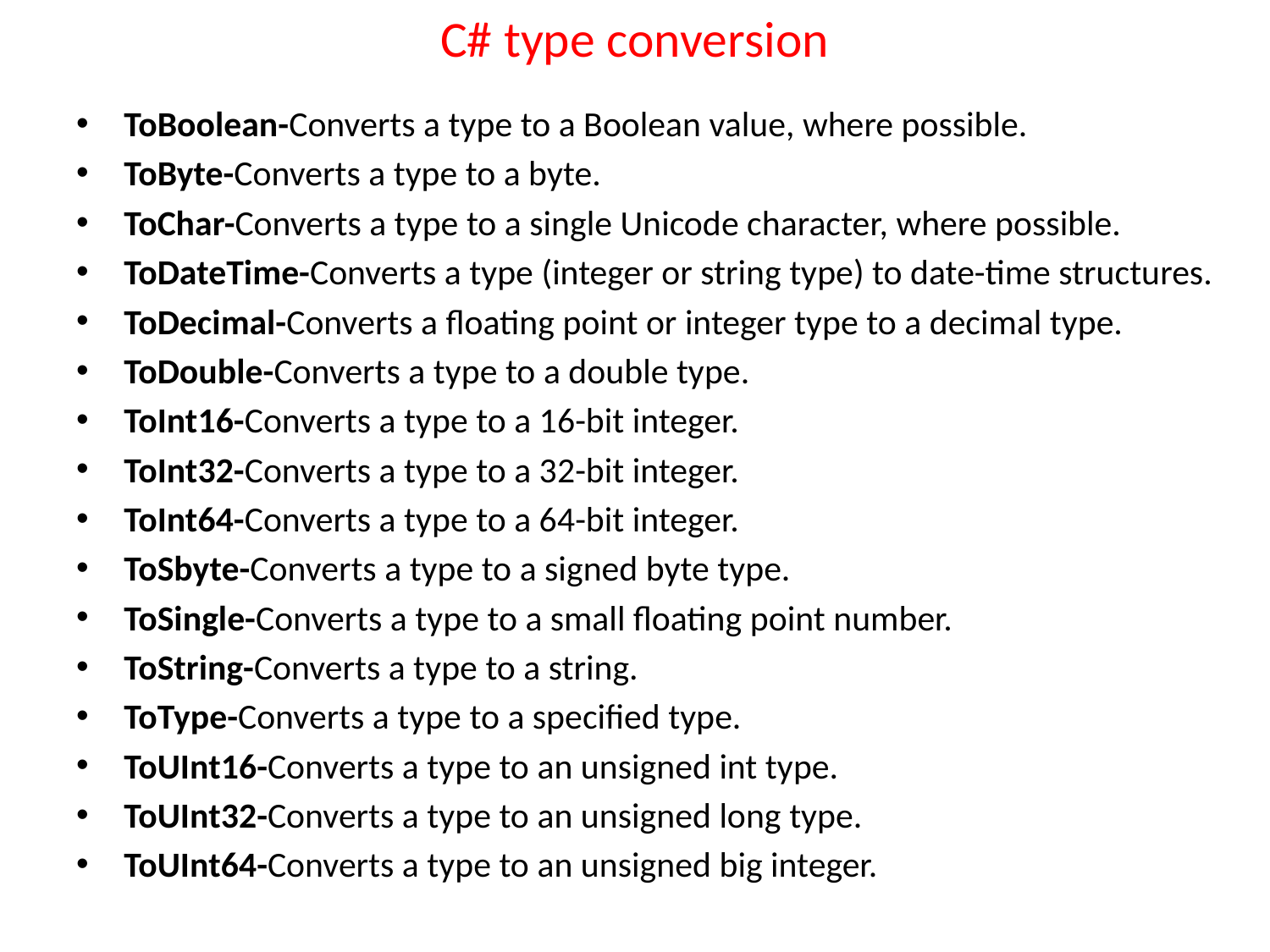

# C# type conversion
ToBoolean-Converts a type to a Boolean value, where possible.
ToByte-Converts a type to a byte.
ToChar-Converts a type to a single Unicode character, where possible.
ToDateTime-Converts a type (integer or string type) to date-time structures.
ToDecimal-Converts a floating point or integer type to a decimal type.
ToDouble-Converts a type to a double type.
ToInt16-Converts a type to a 16-bit integer.
ToInt32-Converts a type to a 32-bit integer.
ToInt64-Converts a type to a 64-bit integer.
ToSbyte-Converts a type to a signed byte type.
ToSingle-Converts a type to a small floating point number.
ToString-Converts a type to a string.
ToType-Converts a type to a specified type.
ToUInt16-Converts a type to an unsigned int type.
ToUInt32-Converts a type to an unsigned long type.
ToUInt64-Converts a type to an unsigned big integer.